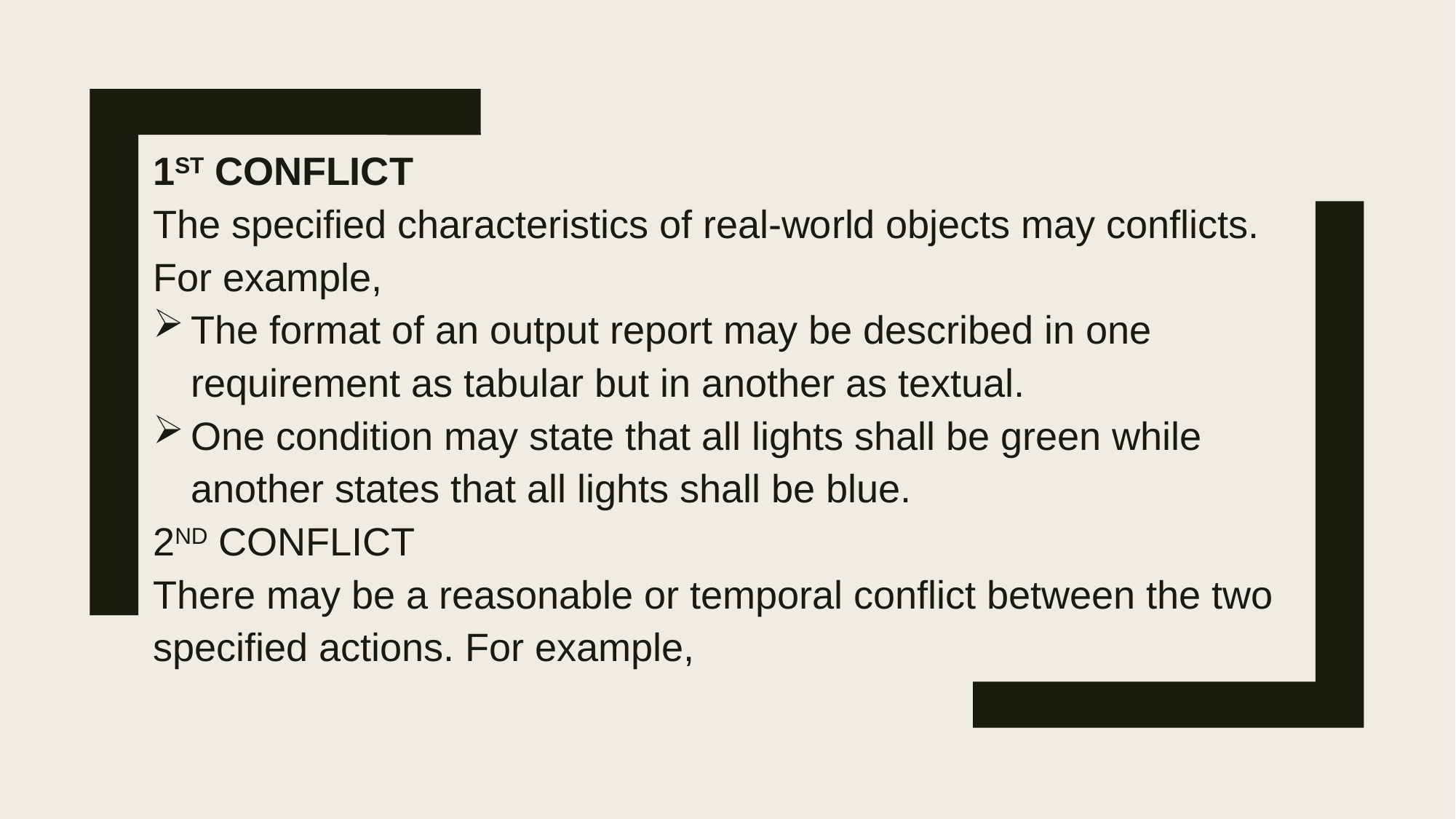

1ST CONFLICT
The specified characteristics of real-world objects may conflicts. For example,
The format of an output report may be described in one requirement as tabular but in another as textual.
One condition may state that all lights shall be green while another states that all lights shall be blue.
2ND CONFLICT
There may be a reasonable or temporal conflict between the two specified actions. For example,